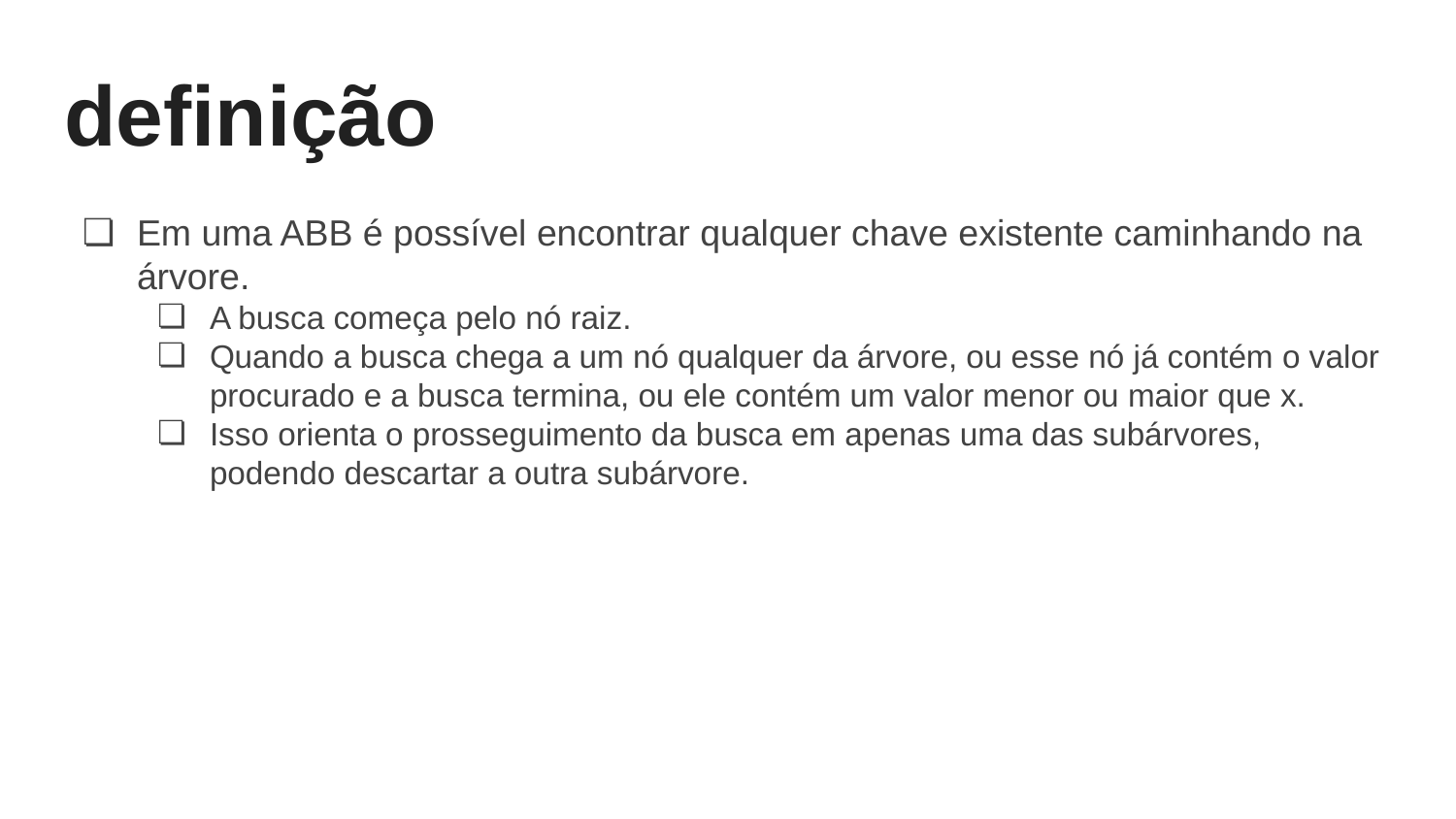

# definição
Em uma ABB é possível encontrar qualquer chave existente caminhando na árvore.
A busca começa pelo nó raiz.
Quando a busca chega a um nó qualquer da árvore, ou esse nó já contém o valor procurado e a busca termina, ou ele contém um valor menor ou maior que x.
Isso orienta o prosseguimento da busca em apenas uma das subárvores, podendo descartar a outra subárvore.